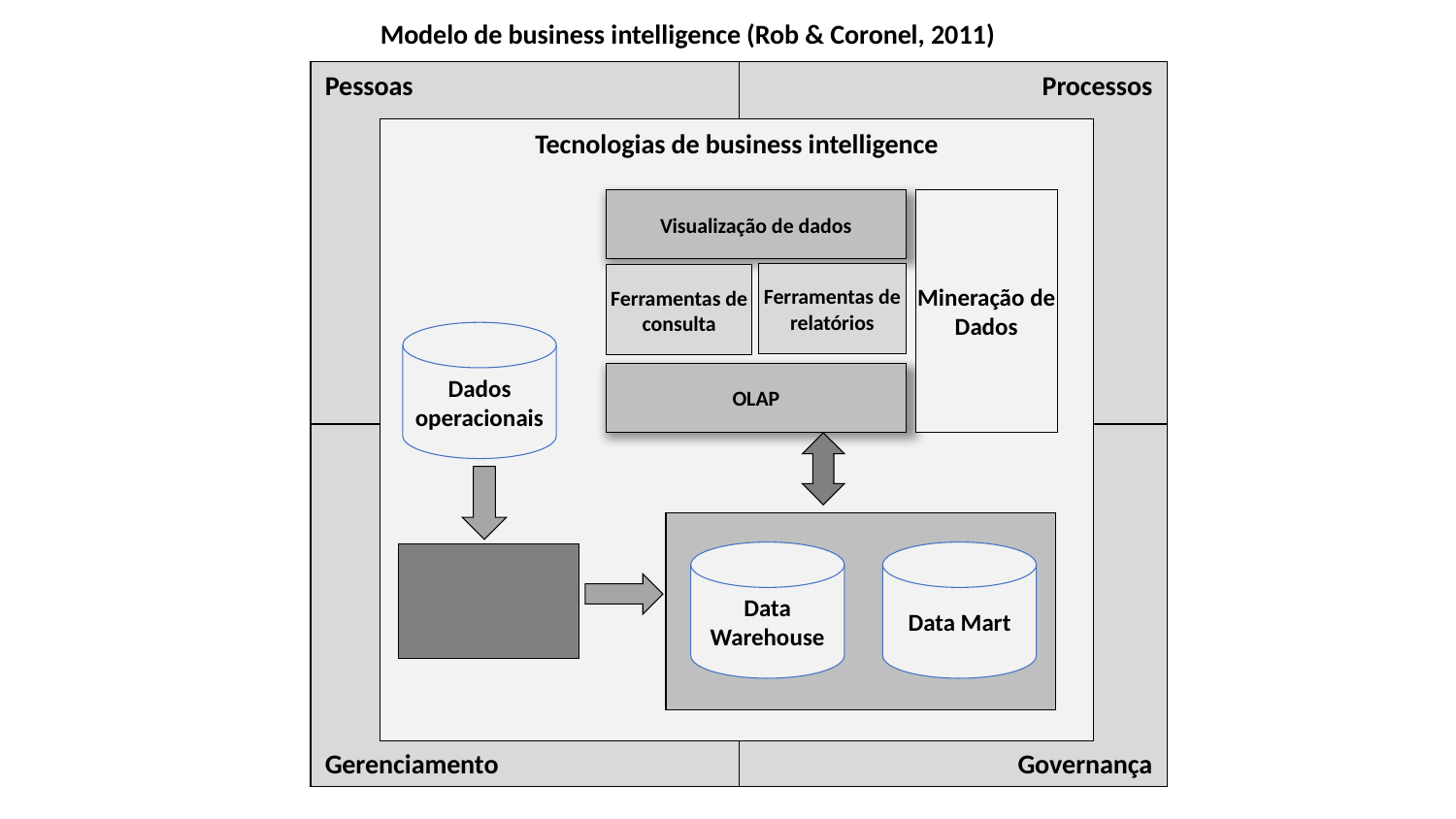

Modelo de business intelligence (Rob & Coronel, 2011)
Pessoas
Processos
Tecnologias de business intelligence
Visualização de dados
Mineração de Dados
Ferramentas de relatórios
Ferramentas de consulta
Dados operacionais
OLAP
Gerenciamento
Governança

Data Warehouse
Data Mart